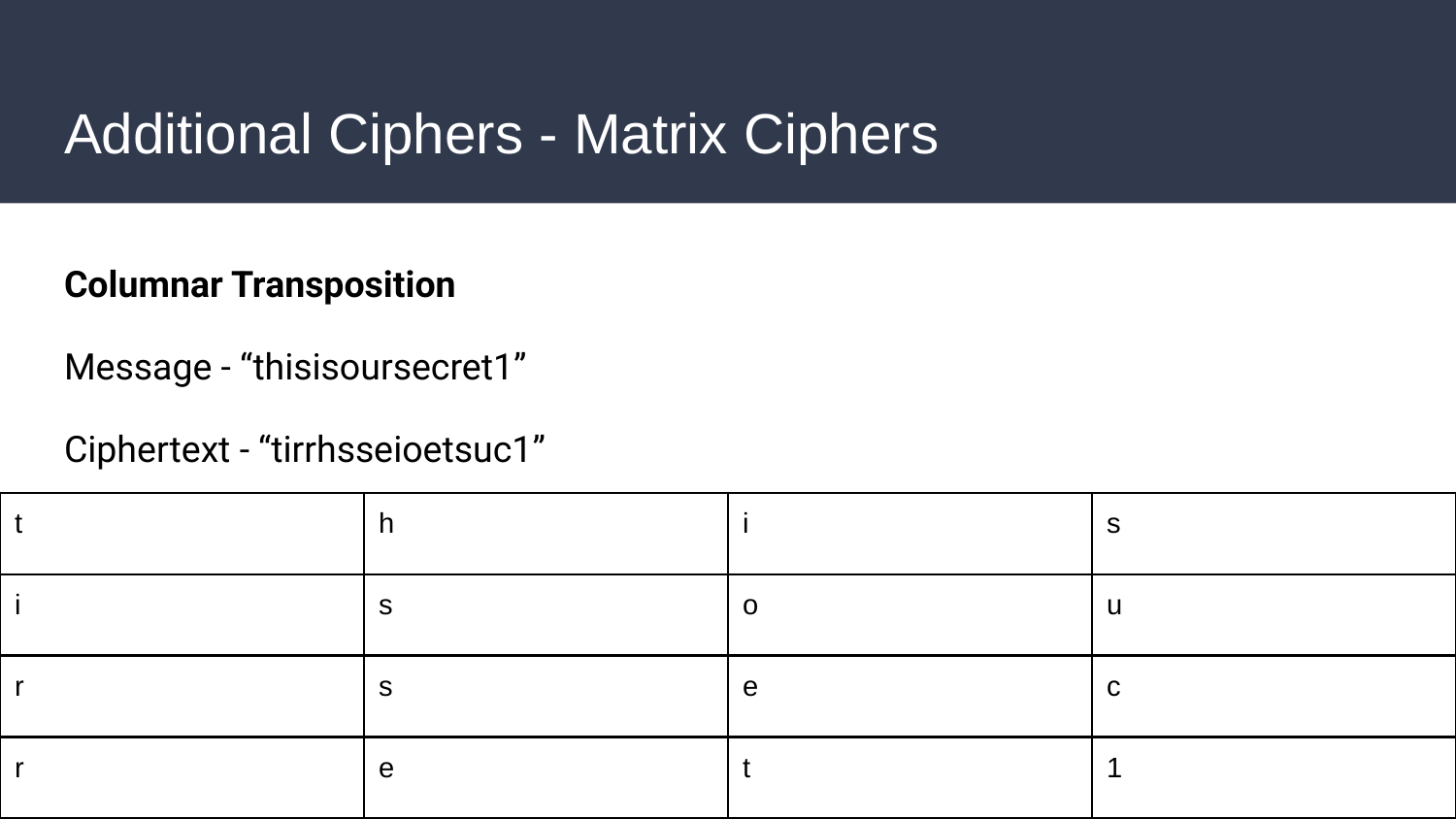

# Additional Ciphers - Matrix Ciphers
Columnar Transposition
Message - “thisisoursecret1”
Ciphertext - “tirrhsseioetsuc1”
| t | h | i | s |
| --- | --- | --- | --- |
| i | s | o | u |
| r | s | e | c |
| r | e | t | 1 |